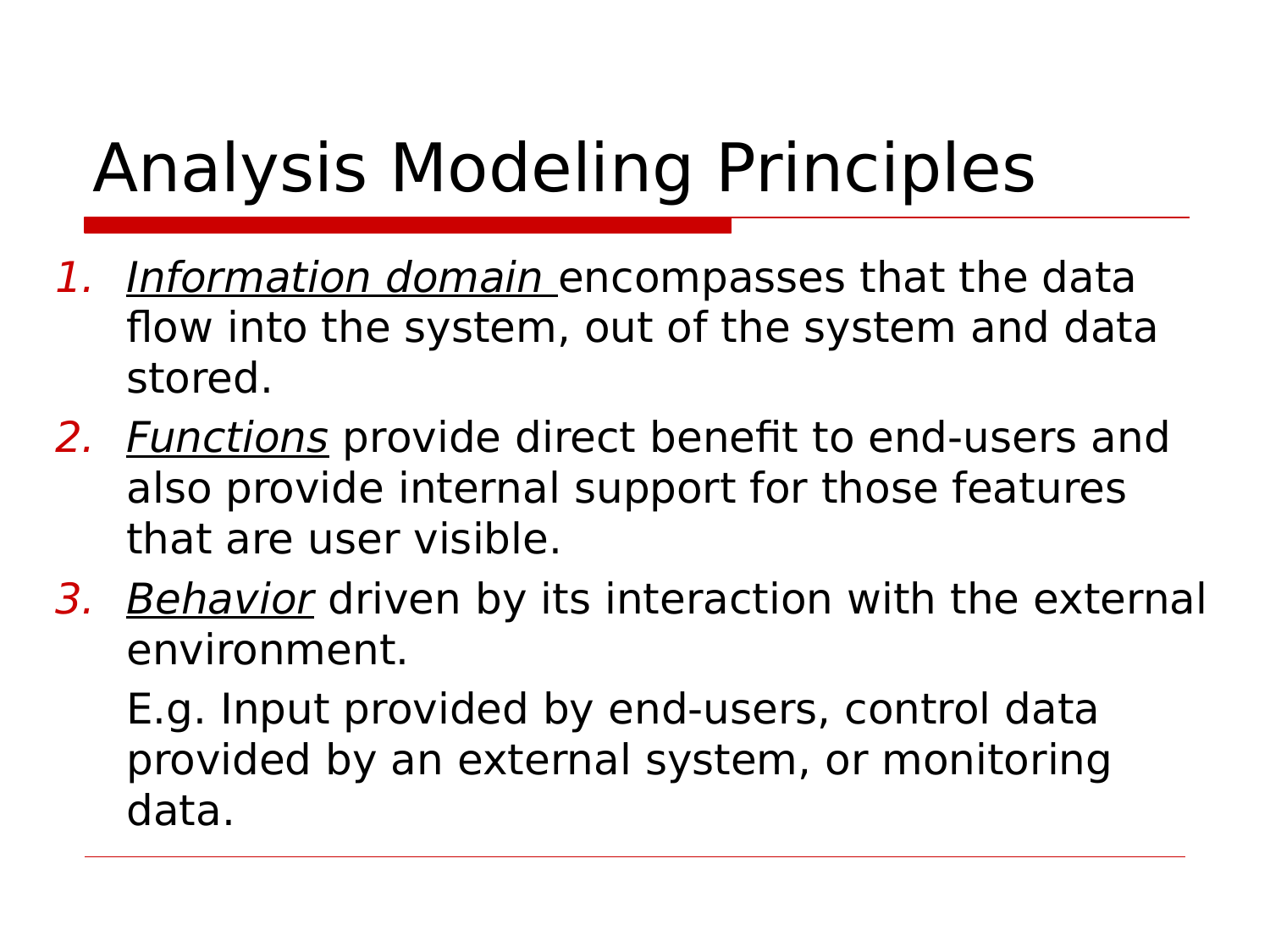

Analysis Modeling Principles
Information domain encompasses that the data flow into the system, out of the system and data stored.
Functions provide direct benefit to end-users and also provide internal support for those features that are user visible.
Behavior driven by its interaction with the external environment.
	E.g. Input provided by end-users, control data provided by an external system, or monitoring data.